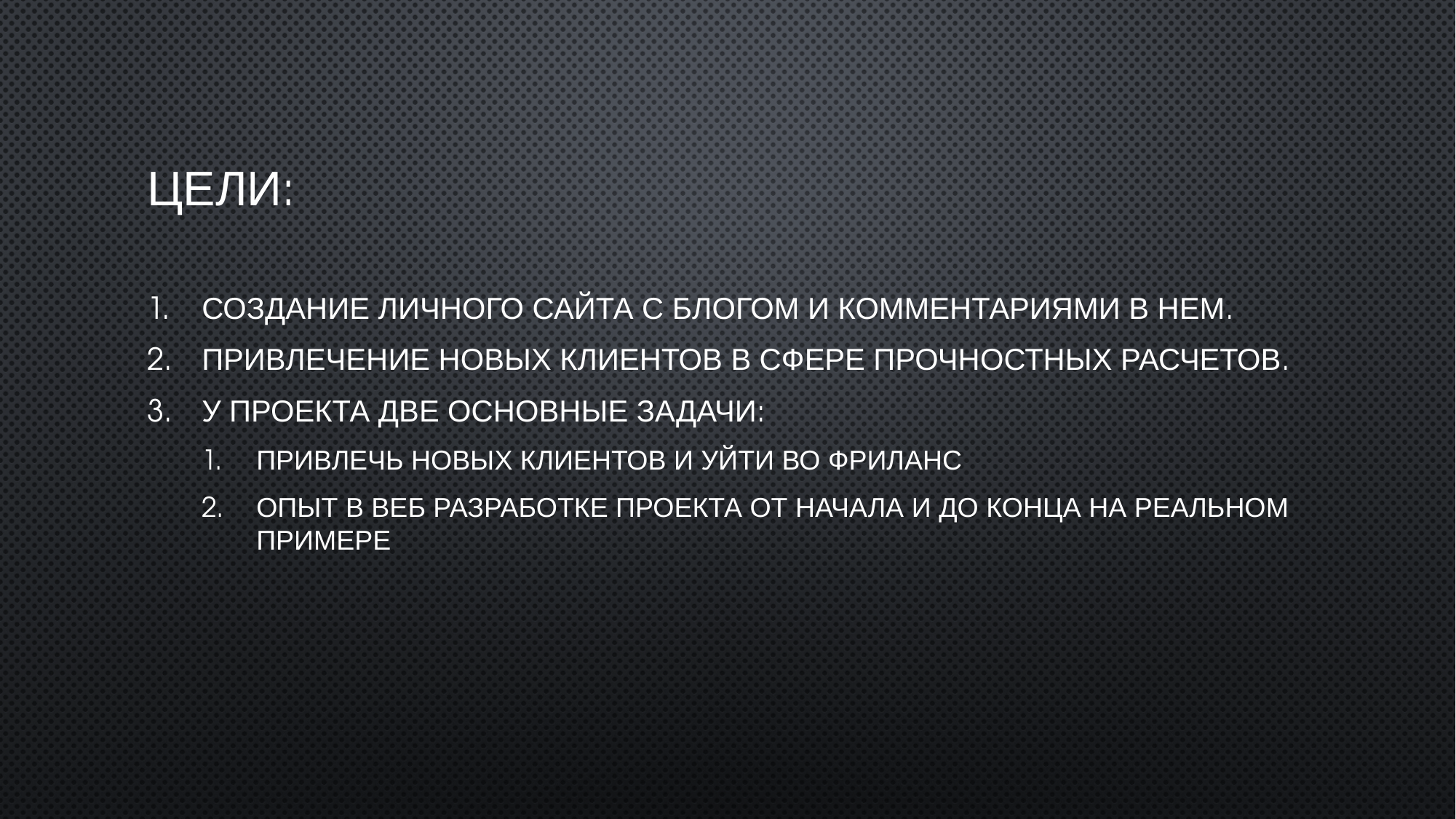

# Цели:
Создание личного сайта с блогом и комментариями в нем.
Привлечение новых клиентов в сфере прочностных расчетов.
У проекта две основные задачи:
Привлечь новых клиентов и уйти во фриланс
Опыт в веб разработке проекта от начала и до конца на реальном примере